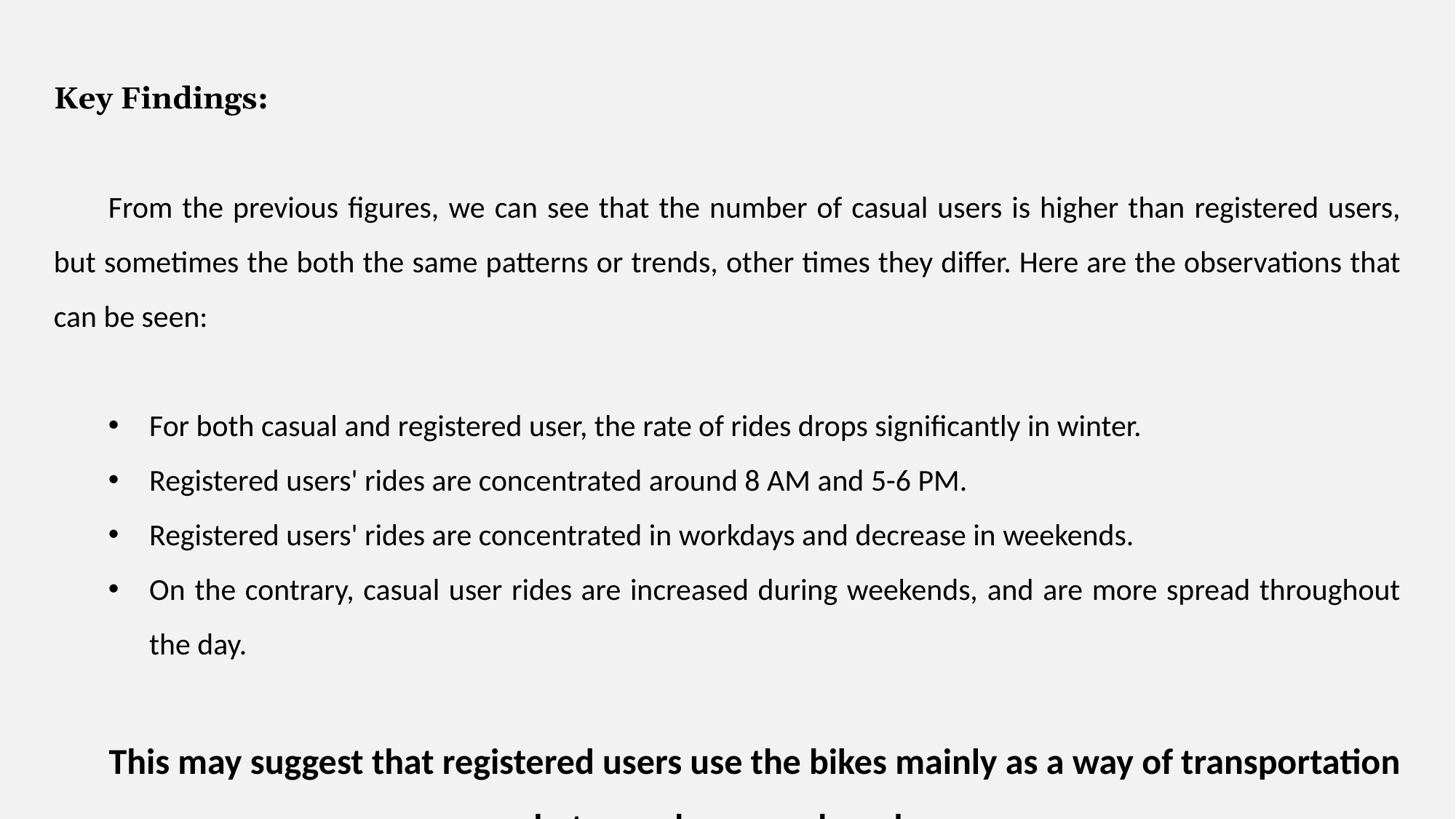

Key Findings:

From the previous figures, we can see that the number of casual users is higher than registered users, but sometimes the both the same patterns or trends, other times they differ. Here are the observations that can be seen:

For both casual and registered user, the rate of rides drops significantly in winter.
Registered users' rides are concentrated around 8 AM and 5-6 PM.
Registered users' rides are concentrated in workdays and decrease in weekends.
On the contrary, casual user rides are increased during weekends, and are more spread throughout the day.

This may suggest that registered users use the bikes mainly as a way of transportation between home and work.